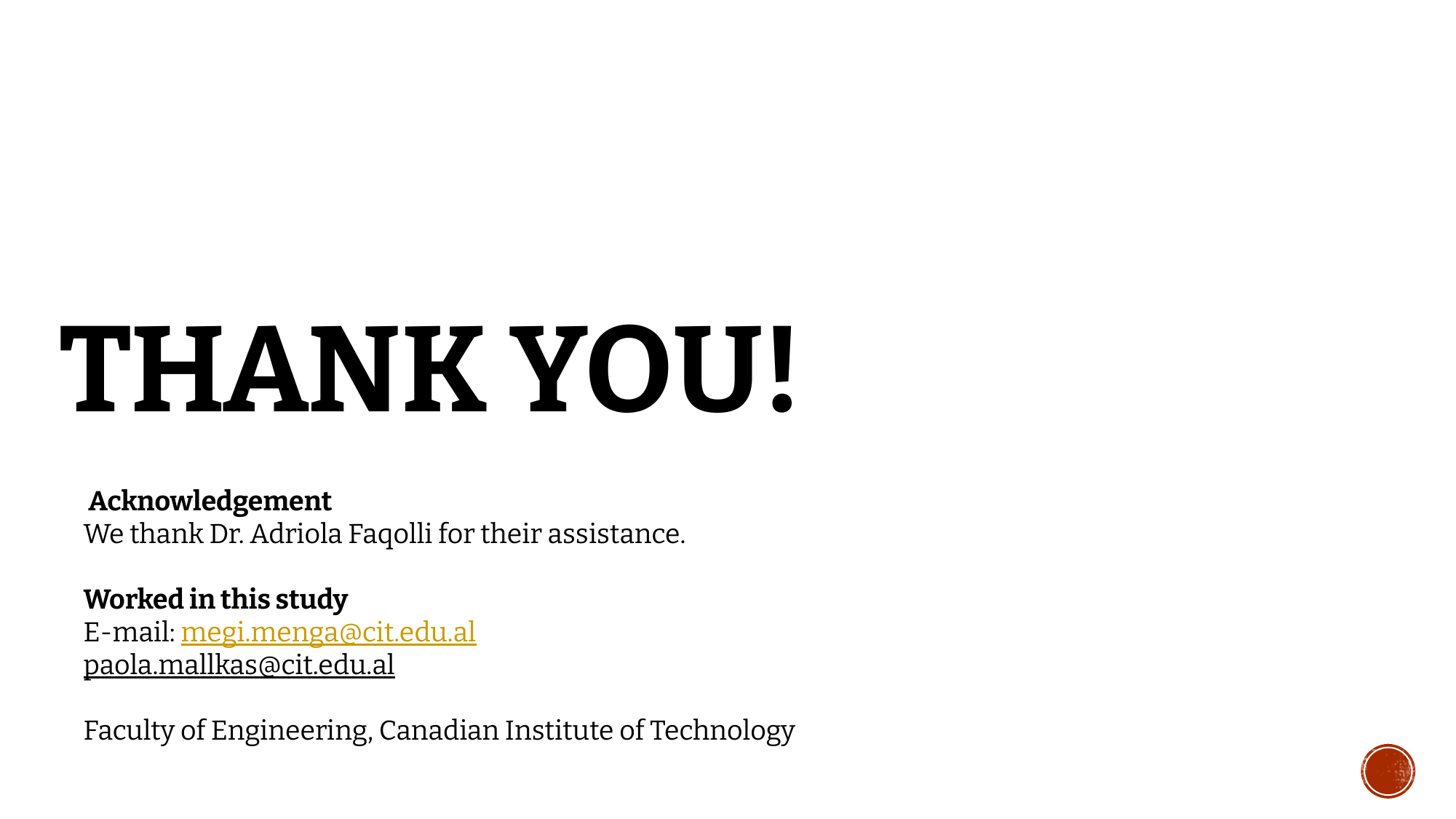

THANK YOU!

 Acknowledgement
We thank Dr. Adriola Faqolli for their assistance.

Worked in this study
E-mail: megi.menga@cit.edu.al
paola.mallkas@cit.edu.al

Faculty of Engineering, Canadian Institute of Technology